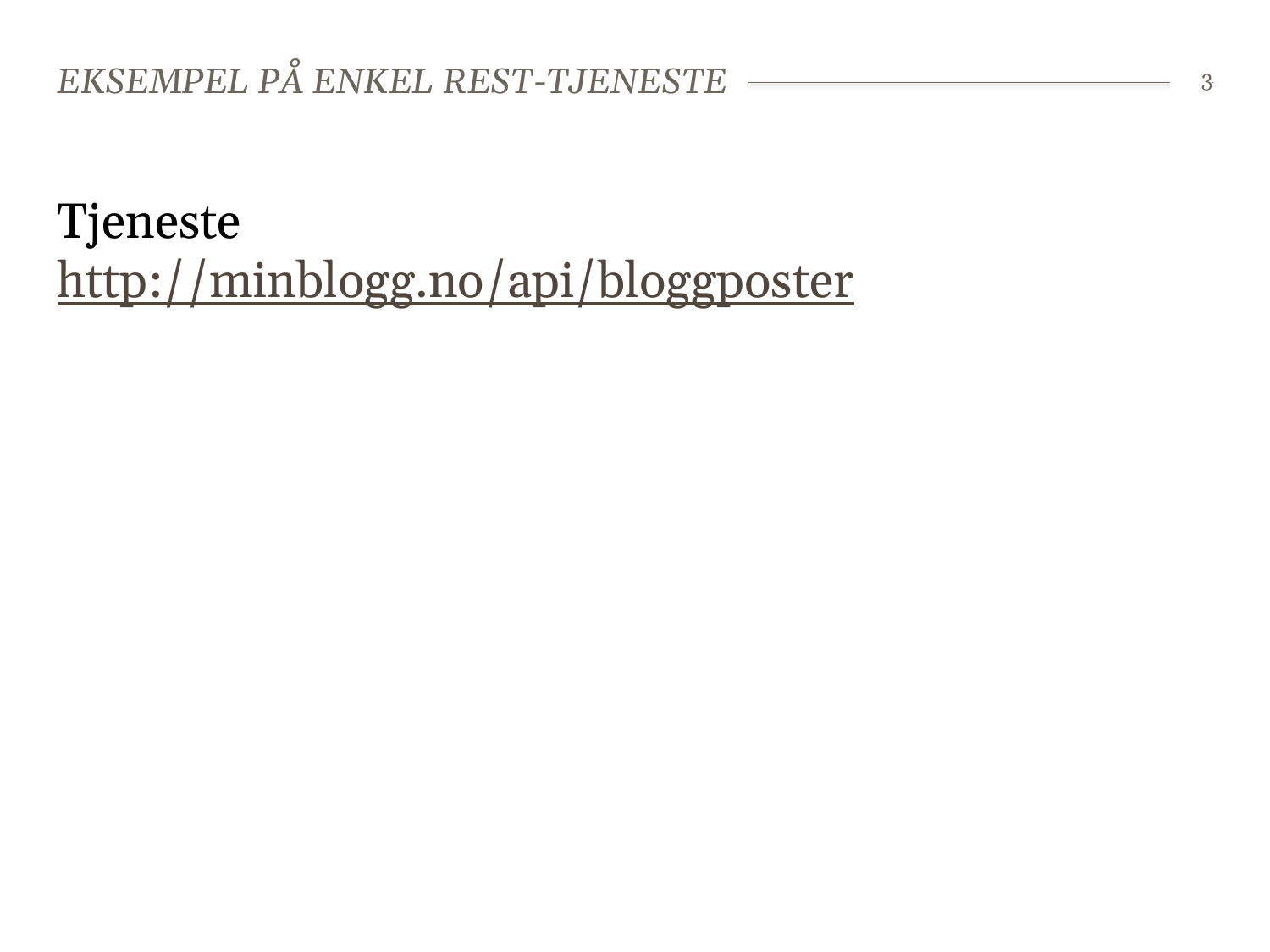

# Eksempel på enkel rest-tjeneste
3
Tjeneste
http://minblogg.no/api/bloggposter